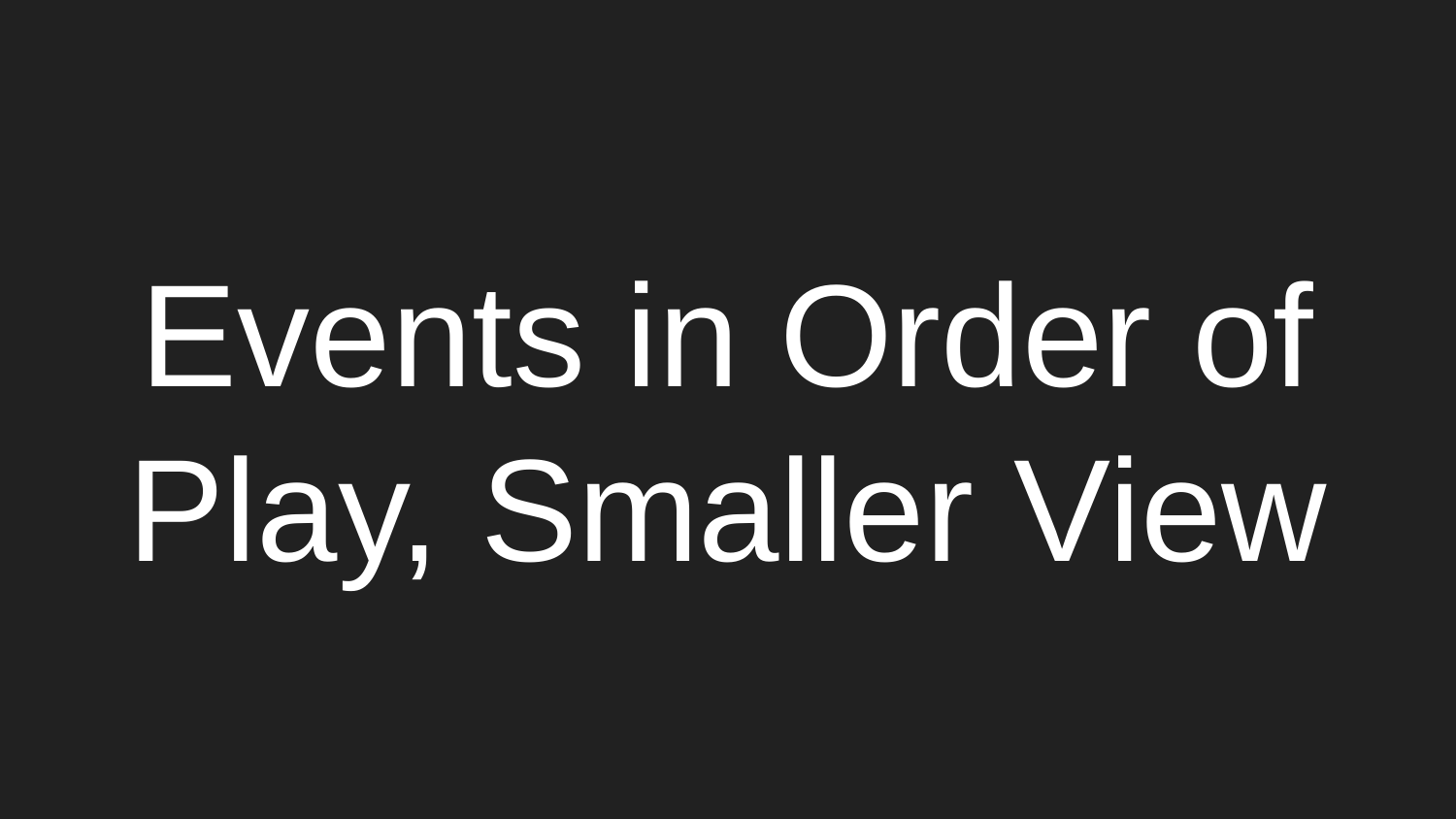

# Events in Order of Play, Smaller View